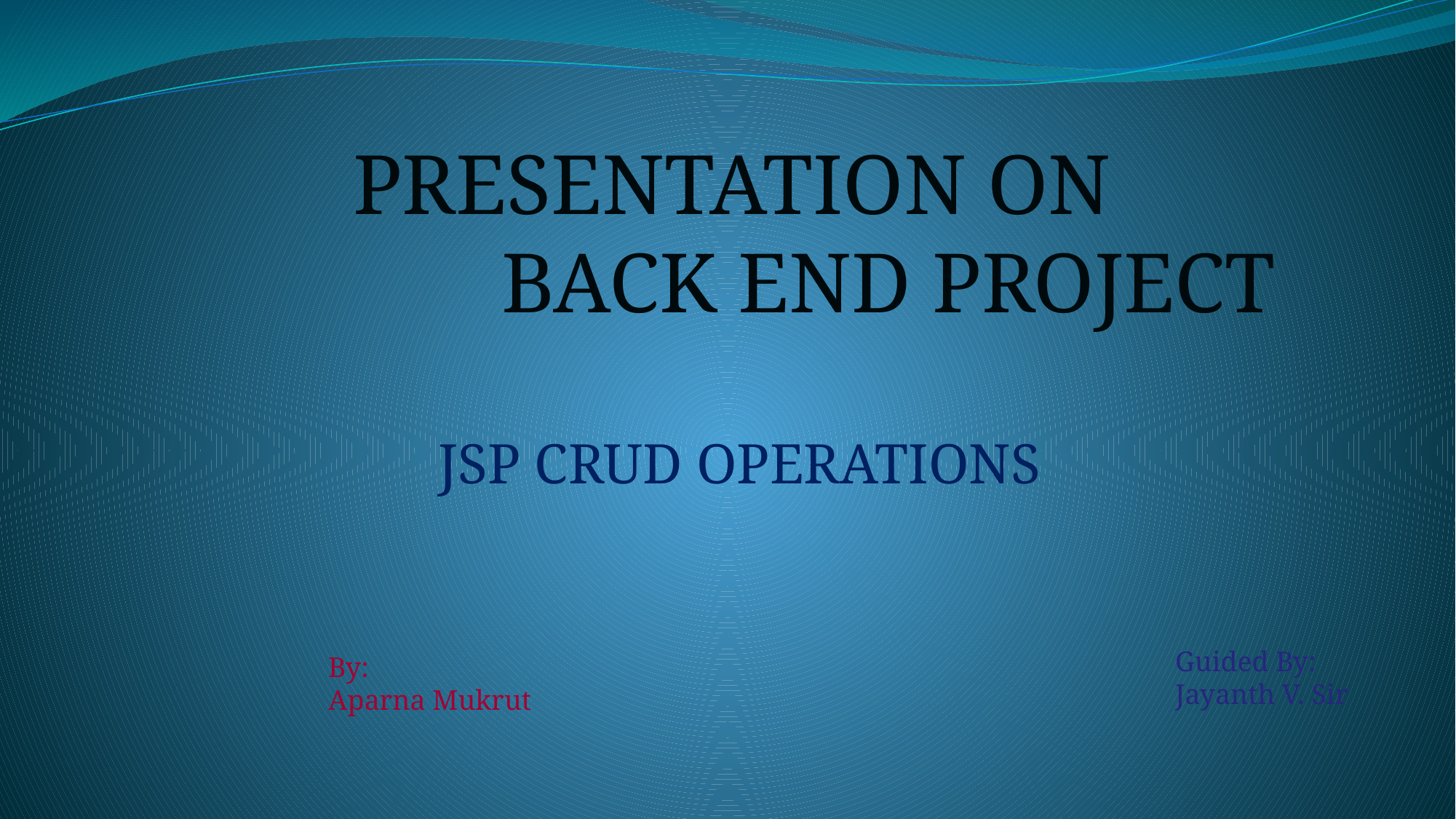

PRESENTATION ON
        BACK END PROJECT

             JSP CRUD OPERATIONS
Guided By:
Jayanth V. Sir
By:
Aparna Mukrut